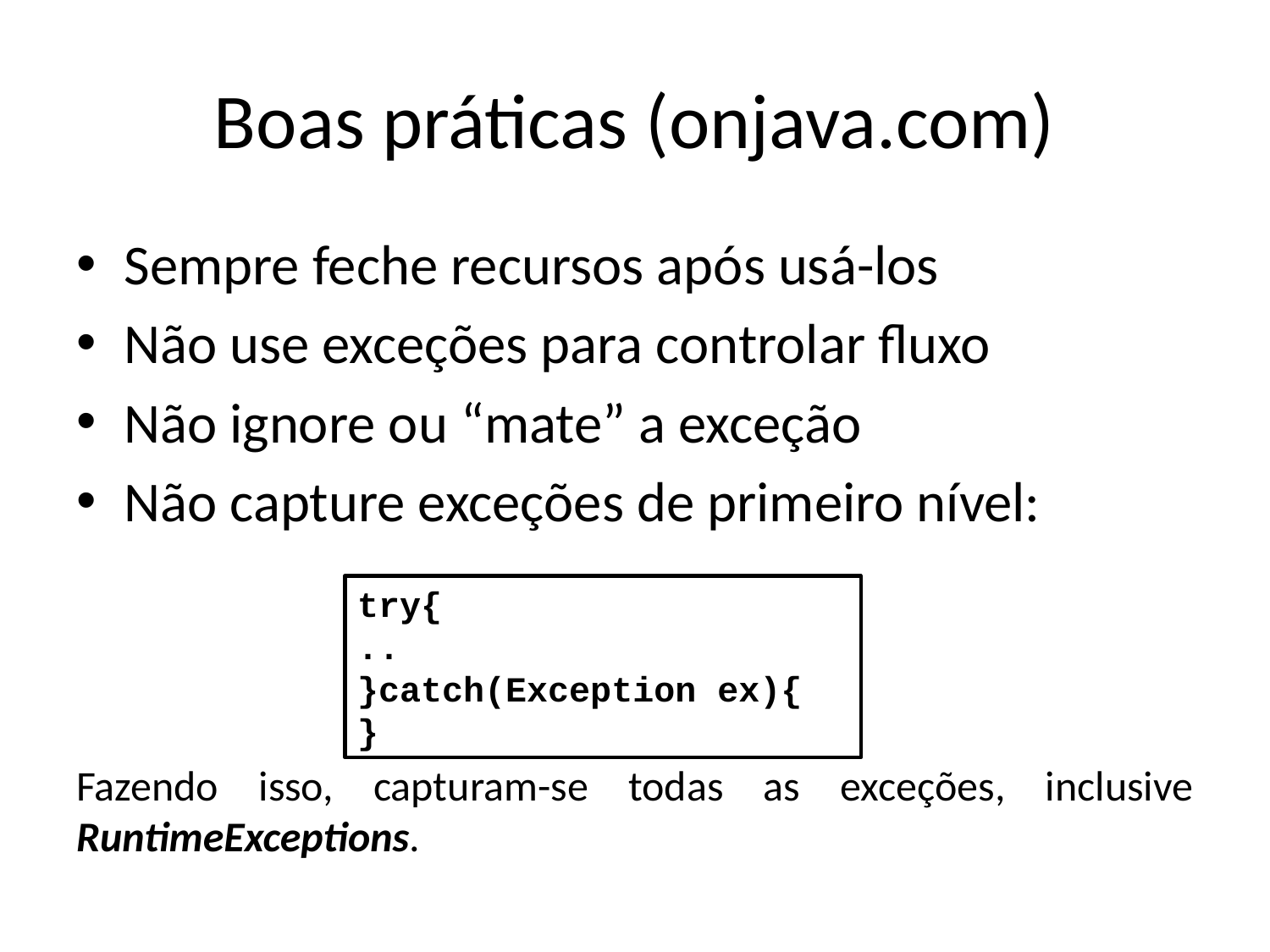

# Boas práticas (onjava.com)
Sempre feche recursos após usá-los
Não use exceções para controlar fluxo
Não ignore ou “mate” a exceção
Não capture exceções de primeiro nível:

Fazendo isso, capturam-se todas as exceções, inclusive RuntimeExceptions.

try{
..
}catch(Exception ex){
}